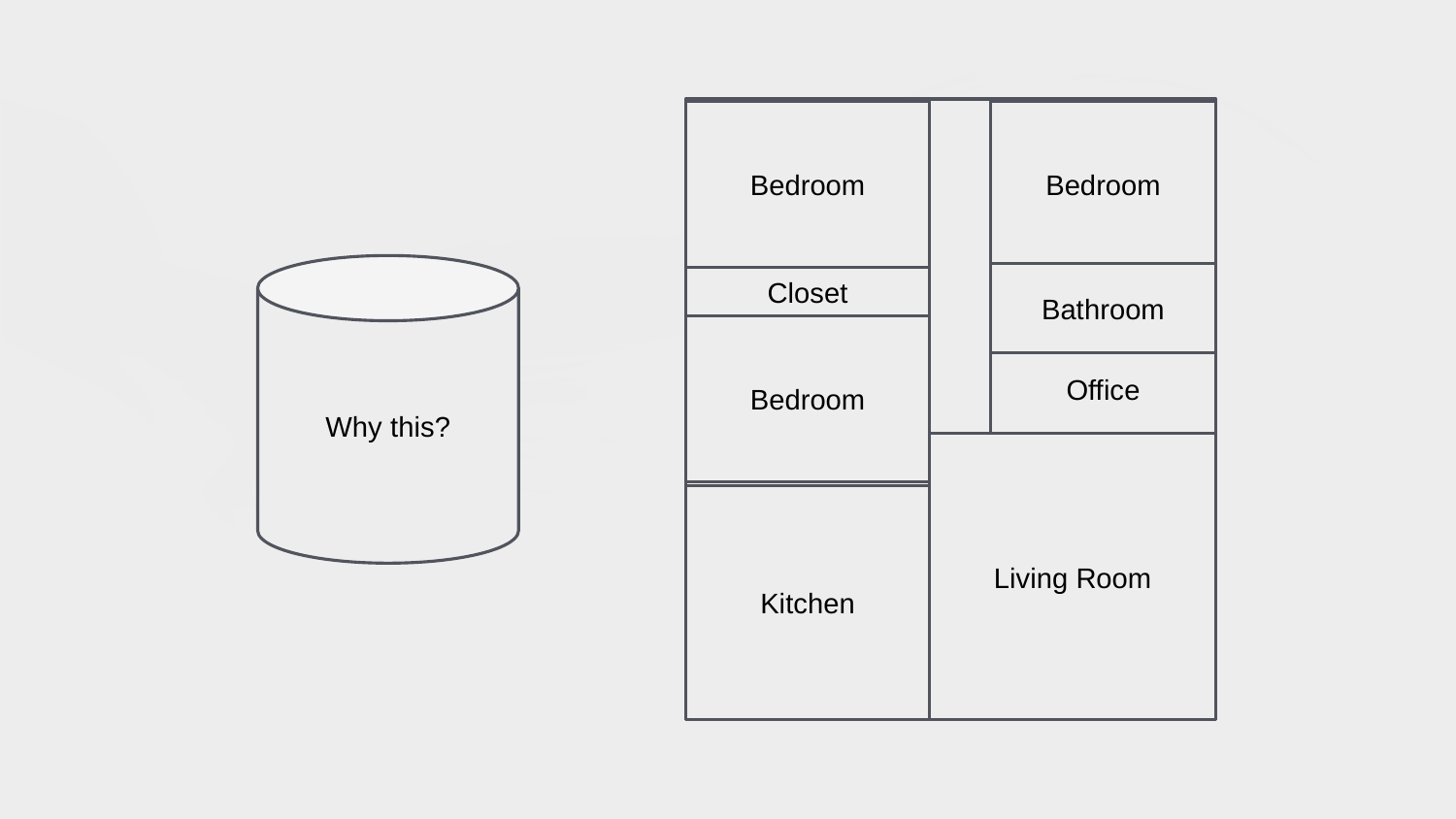

Bedroom
Bedroom
Bathroom
Closet
Bedroom
Office
Living Room
Kitchen
Why this?